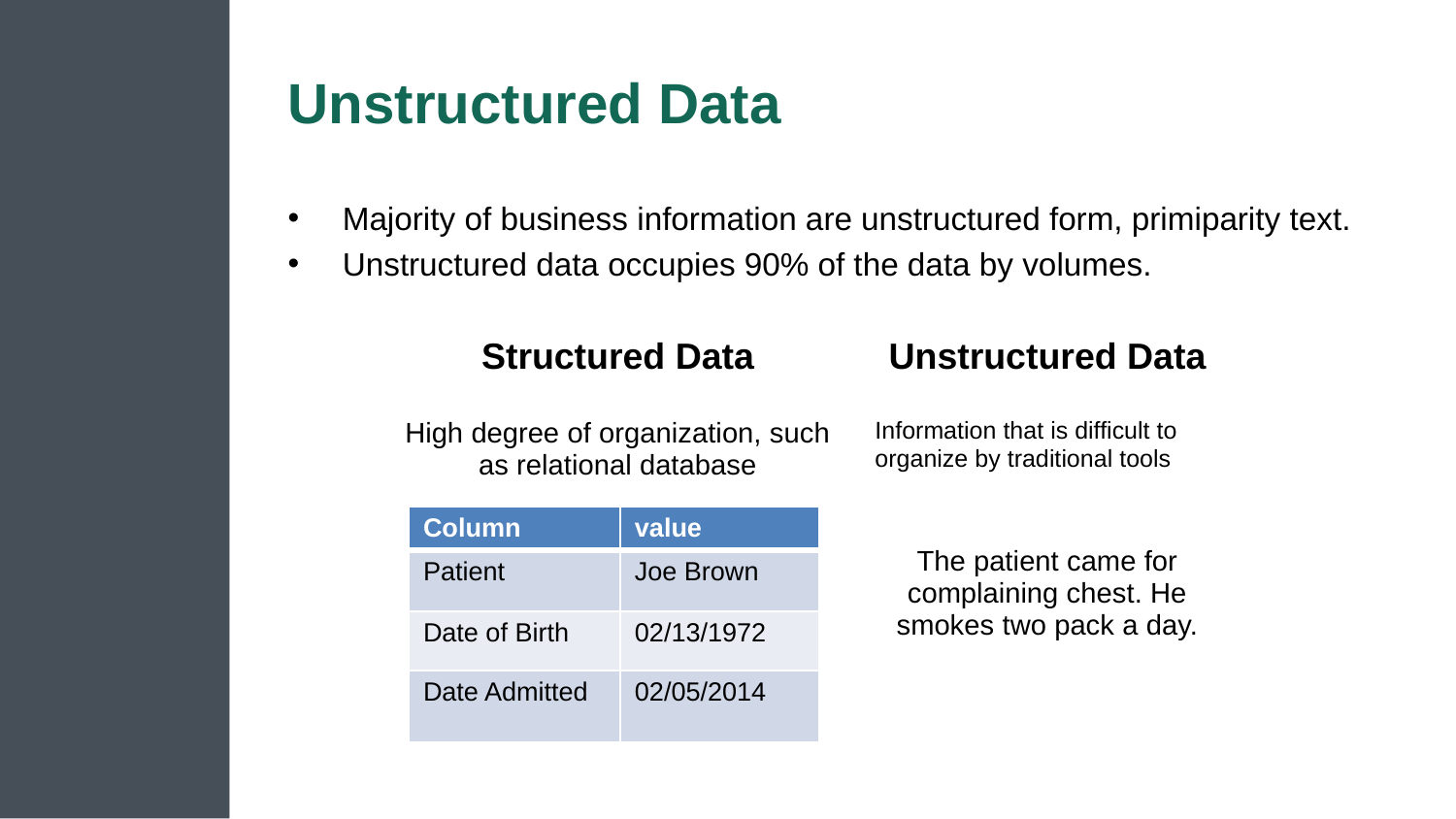

# Unstructured Data
Majority of business information are unstructured form, primiparity text.
Unstructured data occupies 90% of the data by volumes.

| Structured Data High degree of organization, such as relational database | Unstructured Data Information that is difficult to organize by traditional tools |
| --- | --- |
|  | The patient came for complaining chest. He smokes two pack a day. |
| Column | value |
| --- | --- |
| Patient | Joe Brown |
| Date of Birth | 02/13/1972 |
| Date Admitted | 02/05/2014 |